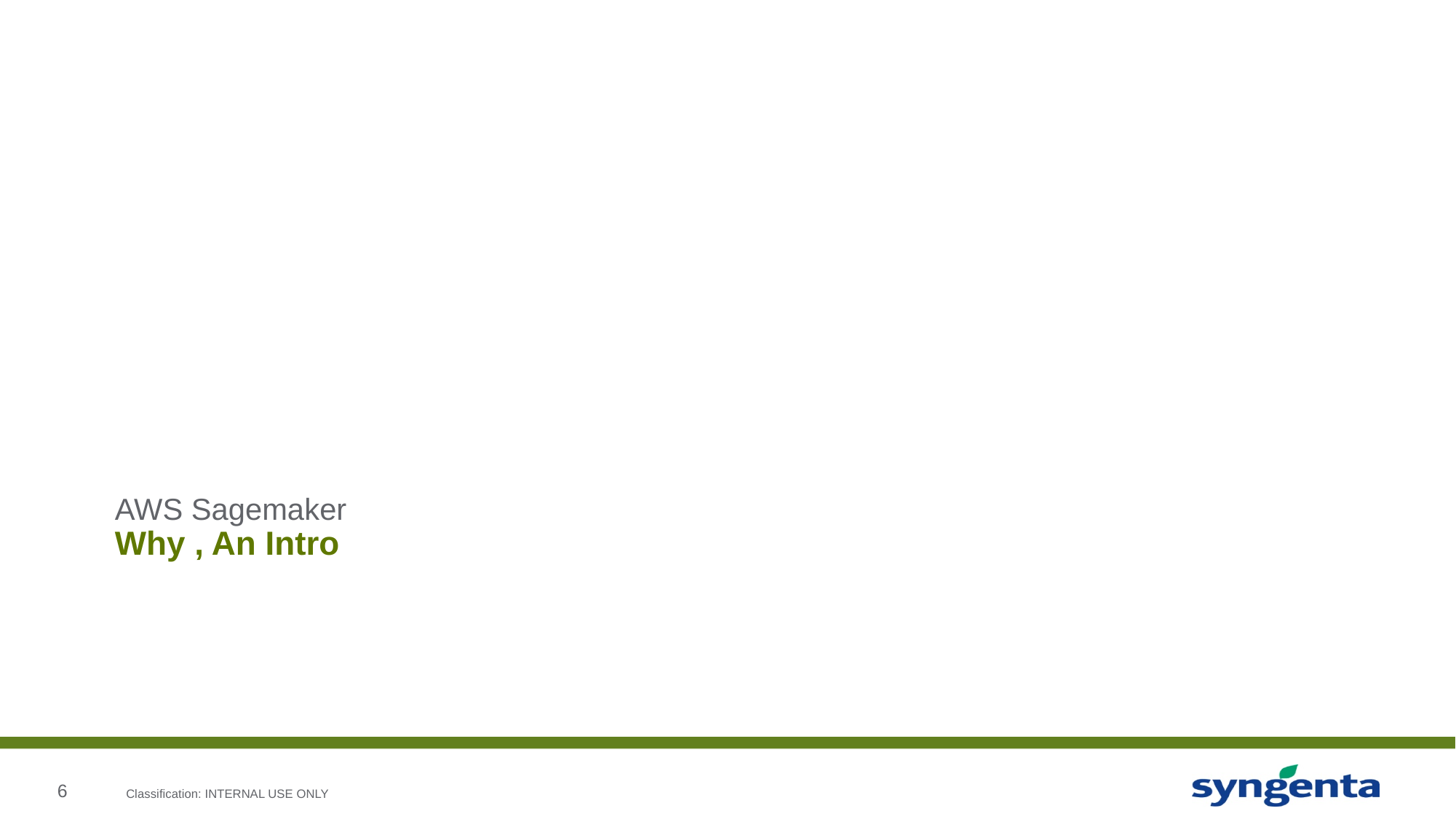

AWS Sagemaker
# Why , An Intro
Classification: INTERNAL USE ONLY